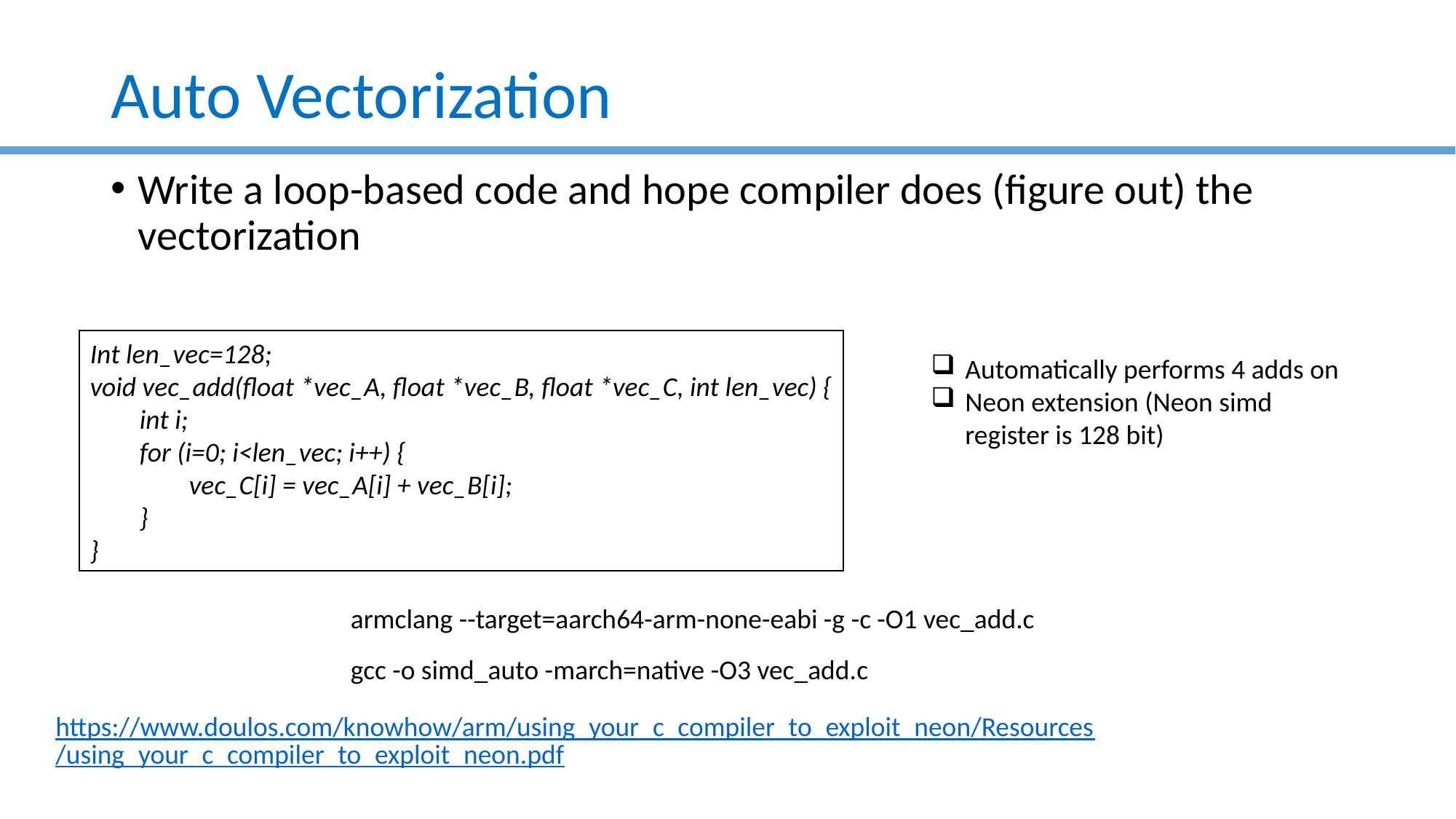

# Auto Vectorization
Write a loop-based code and hope compiler does (figure out) the vectorization
Int len_vec=128;
void vec_add(float *vec_A, float *vec_B, float *vec_C, int len_vec) {
        int i;
        for (i=0; i<len_vec; i++) {
                vec_C[i] = vec_A[i] + vec_B[i];
        }
}
Automatically performs 4 adds on
Neon extension (Neon simd register is 128 bit)
armclang --target=aarch64-arm-none-eabi -g -c -O1 vec_add.c
gcc -o simd_auto -march=native -O3 vec_add.c
https://www.doulos.com/knowhow/arm/using_your_c_compiler_to_exploit_neon/Resources/using_your_c_compiler_to_exploit_neon.pdf
13